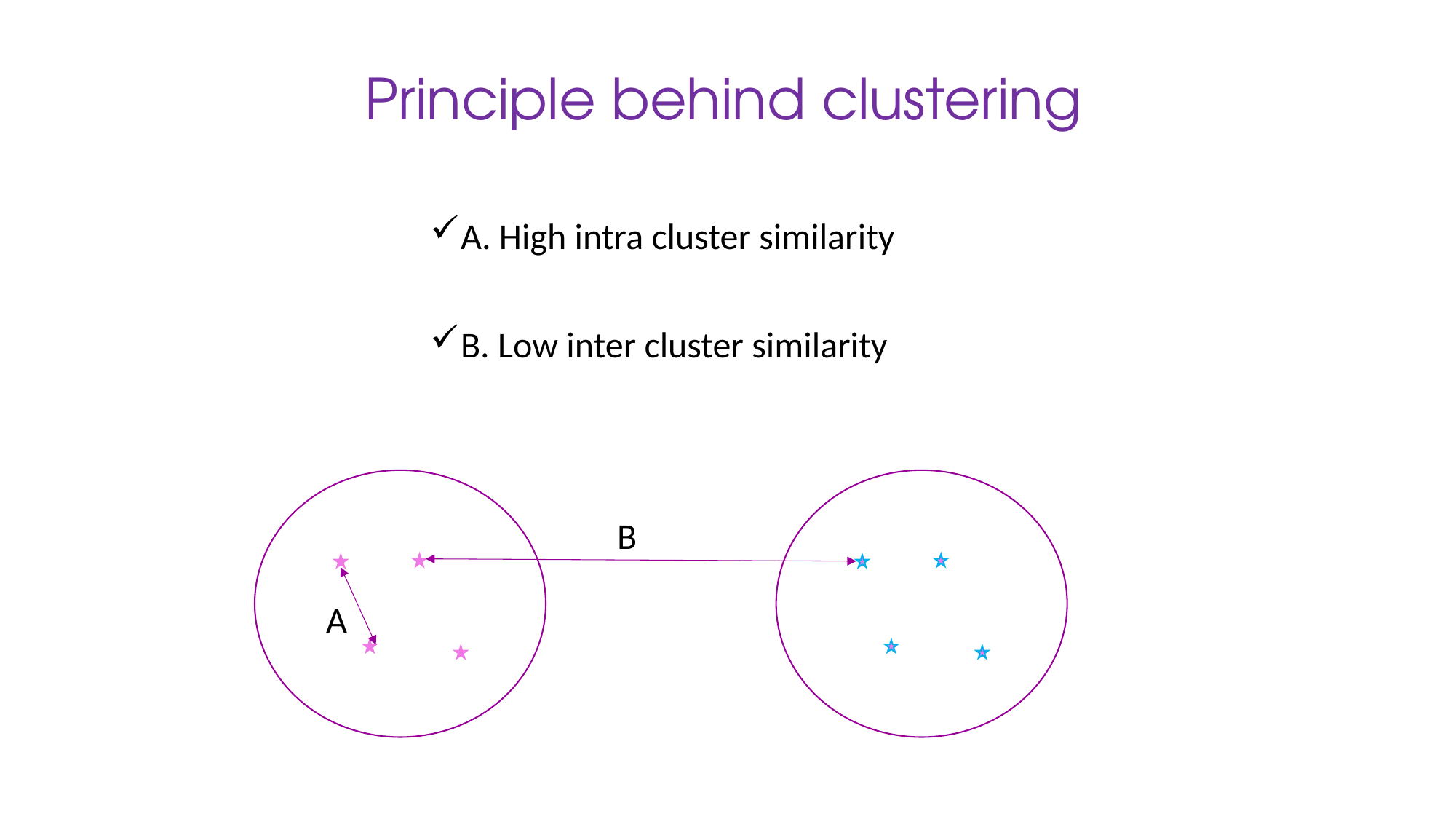

Principle behind clustering
A. High intra cluster similarity

B. Low inter cluster similarity

B

A